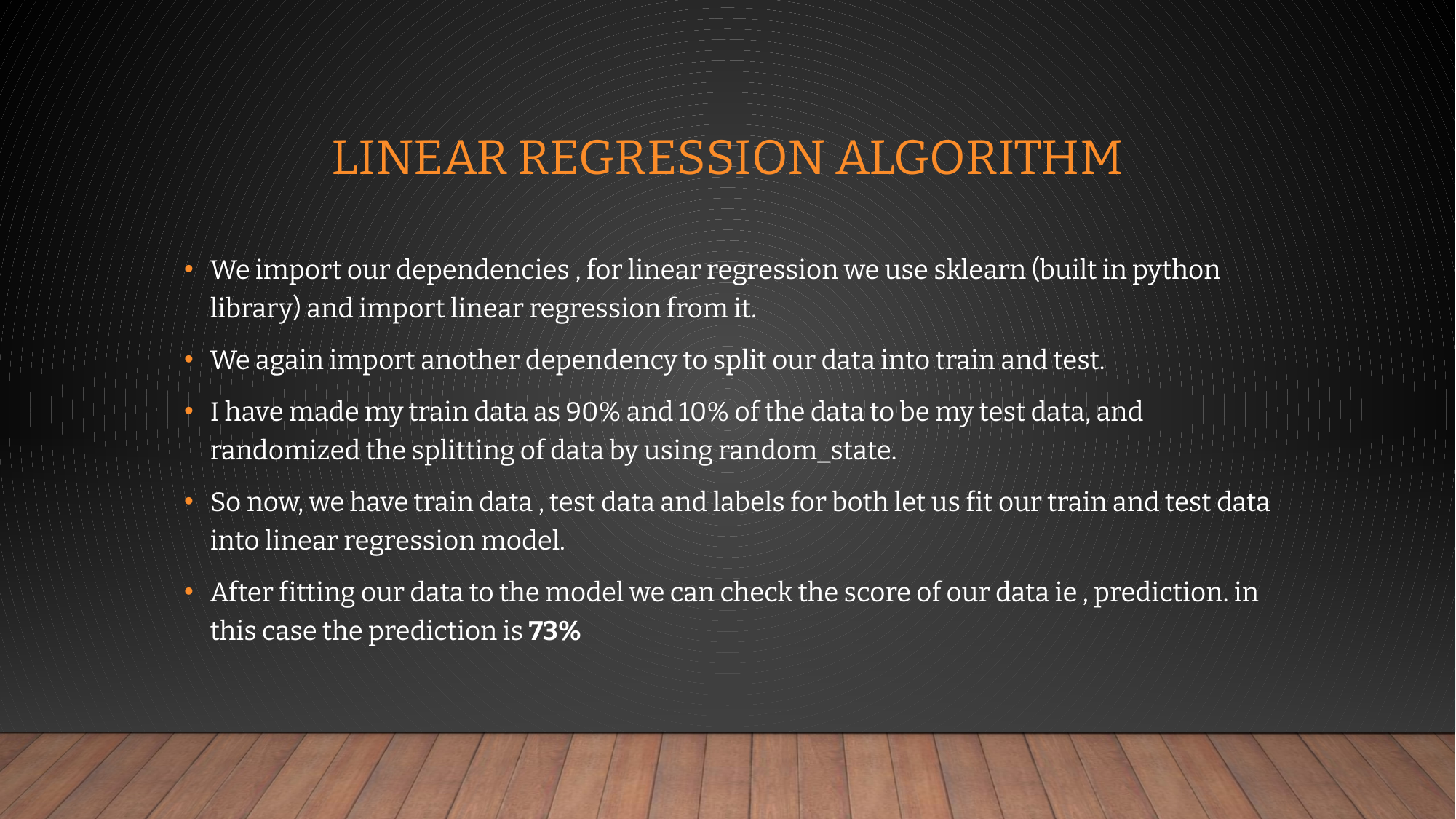

# Linear regression algorithm
We import our dependencies , for linear regression we use sklearn (built in python library) and import linear regression from it.
We again import another dependency to split our data into train and test.
I have made my train data as 90% and 10% of the data to be my test data, and randomized the splitting of data by using random_state.
So now, we have train data , test data and labels for both let us fit our train and test data into linear regression model.
After fitting our data to the model we can check the score of our data ie , prediction. in this case the prediction is 73%